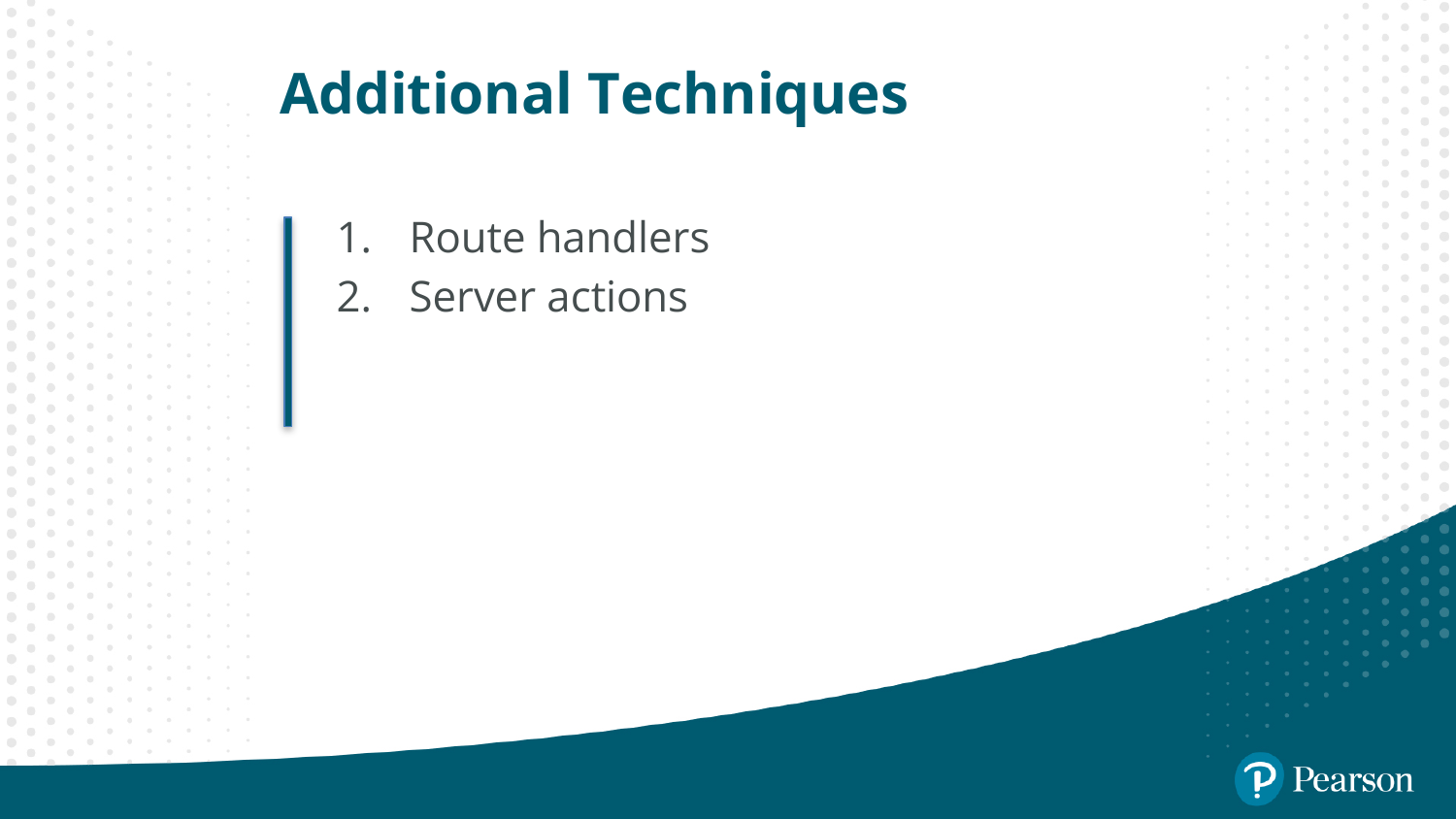

# Additional Techniques
Route handlers
Server actions